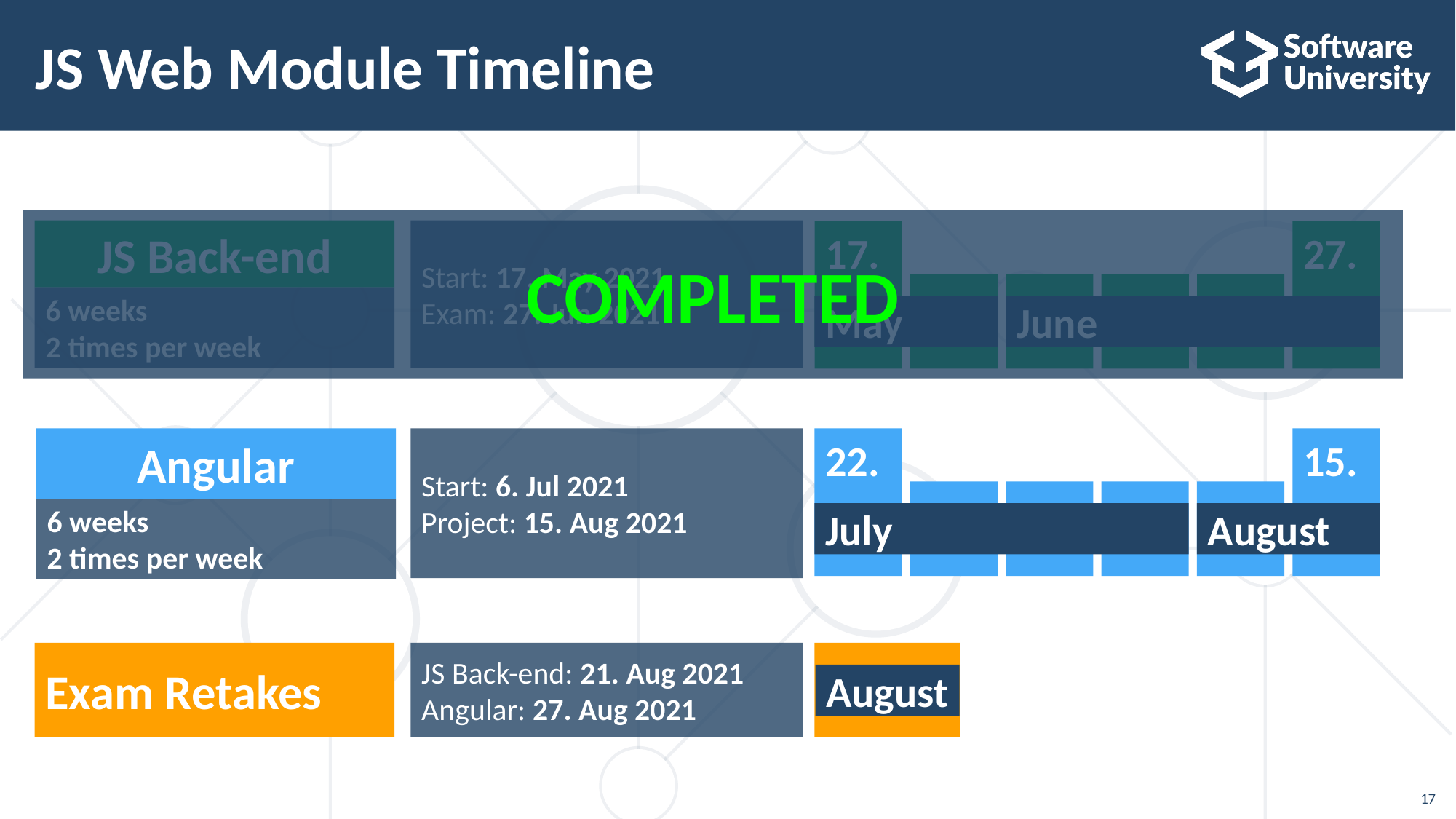

# JS Web Module Timeline
COMPLETED
JS Back-end
Start: 17. May 2021
Exam: 27. Jun 2021
17.
27.

May
June
6 weeks
2 times per week
Angular
Start: 6. Jul 2021
Project: 15. Aug 2021
15.
22.

July
August
6 weeks
2 times per week
Exam Retakes
JS Back-end: 21. Aug 2021
Angular: 27. Aug 2021

August
17